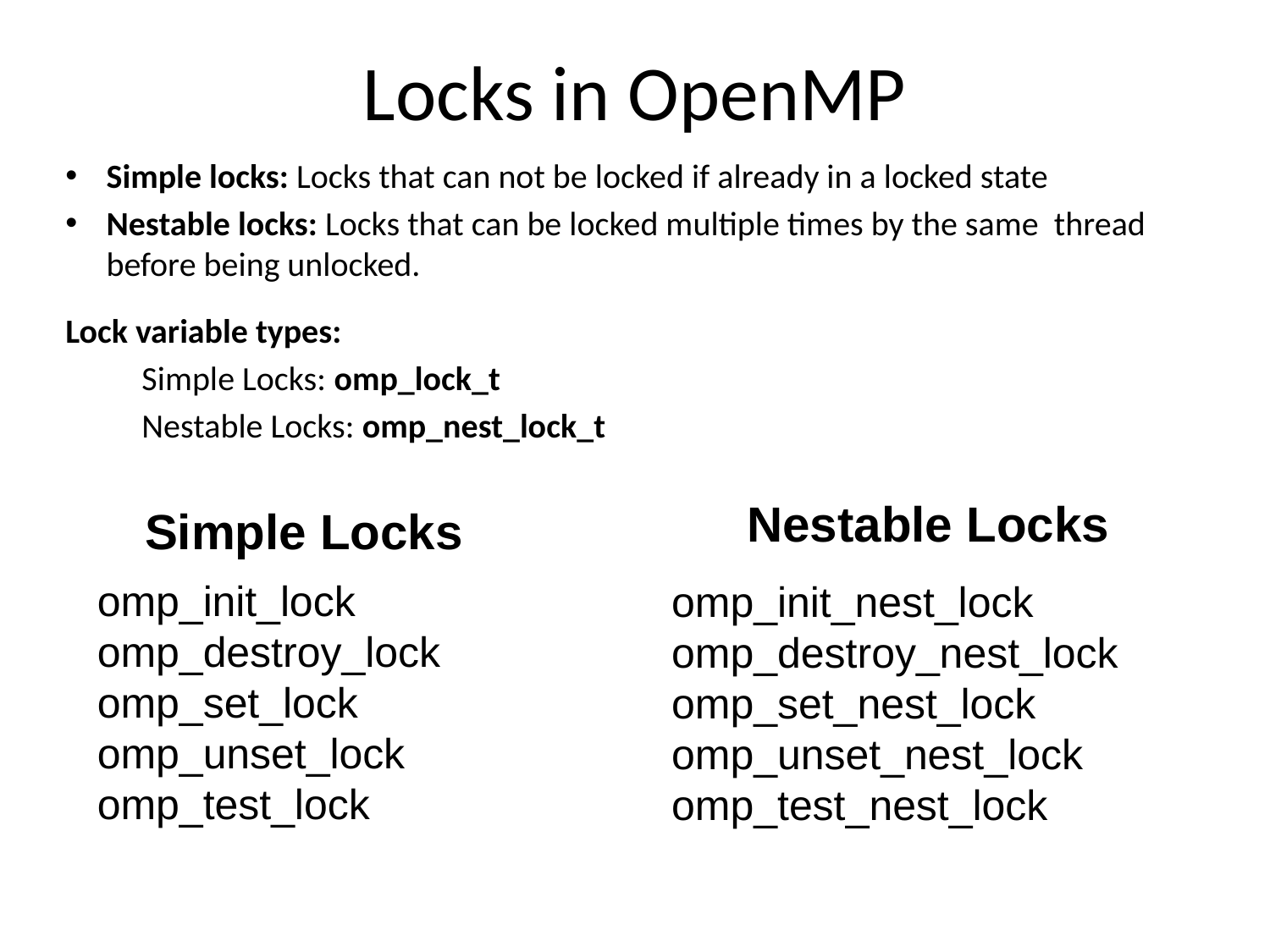

# Locks in OpenMP
Simple locks: Locks that can not be locked if already in a locked state
Nestable locks: Locks that can be locked multiple times by the same  thread before being unlocked.

Lock variable types:
	Simple Locks: omp_lock_t
	Nestable Locks: omp_nest_lock_t

Nestable Locks
Simple Locks
omp_init_lock
omp_destroy_lock
omp_set_lock
omp_unset_lock
omp_test_lock
omp_init_nest_lock
omp_destroy_nest_lock
omp_set_nest_lock
omp_unset_nest_lock
omp_test_nest_lock